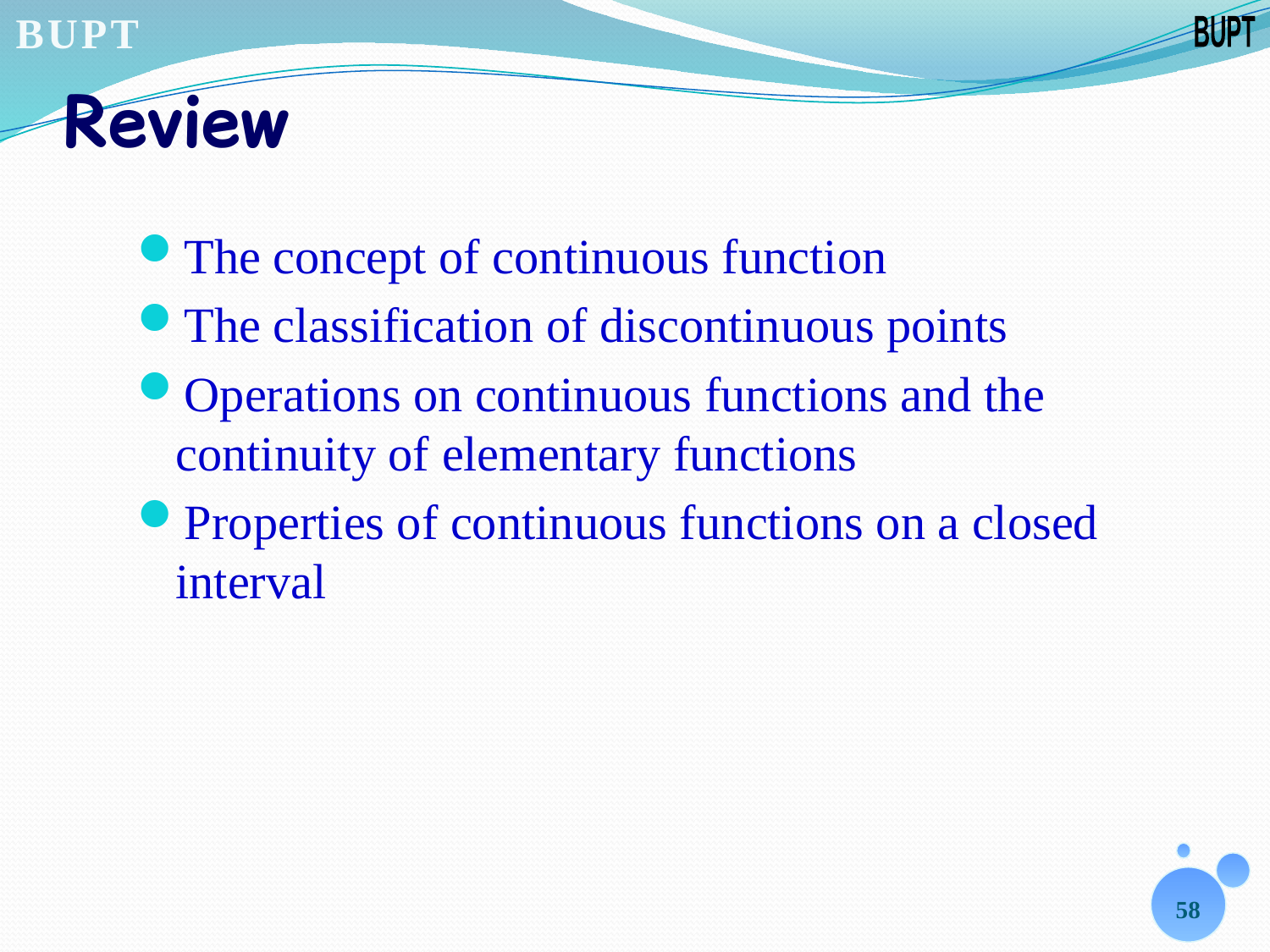

# Review
The concept of continuous function
The classification of discontinuous points
Operations on continuous functions and the continuity of elementary functions
Properties of continuous functions on a closed interval
58